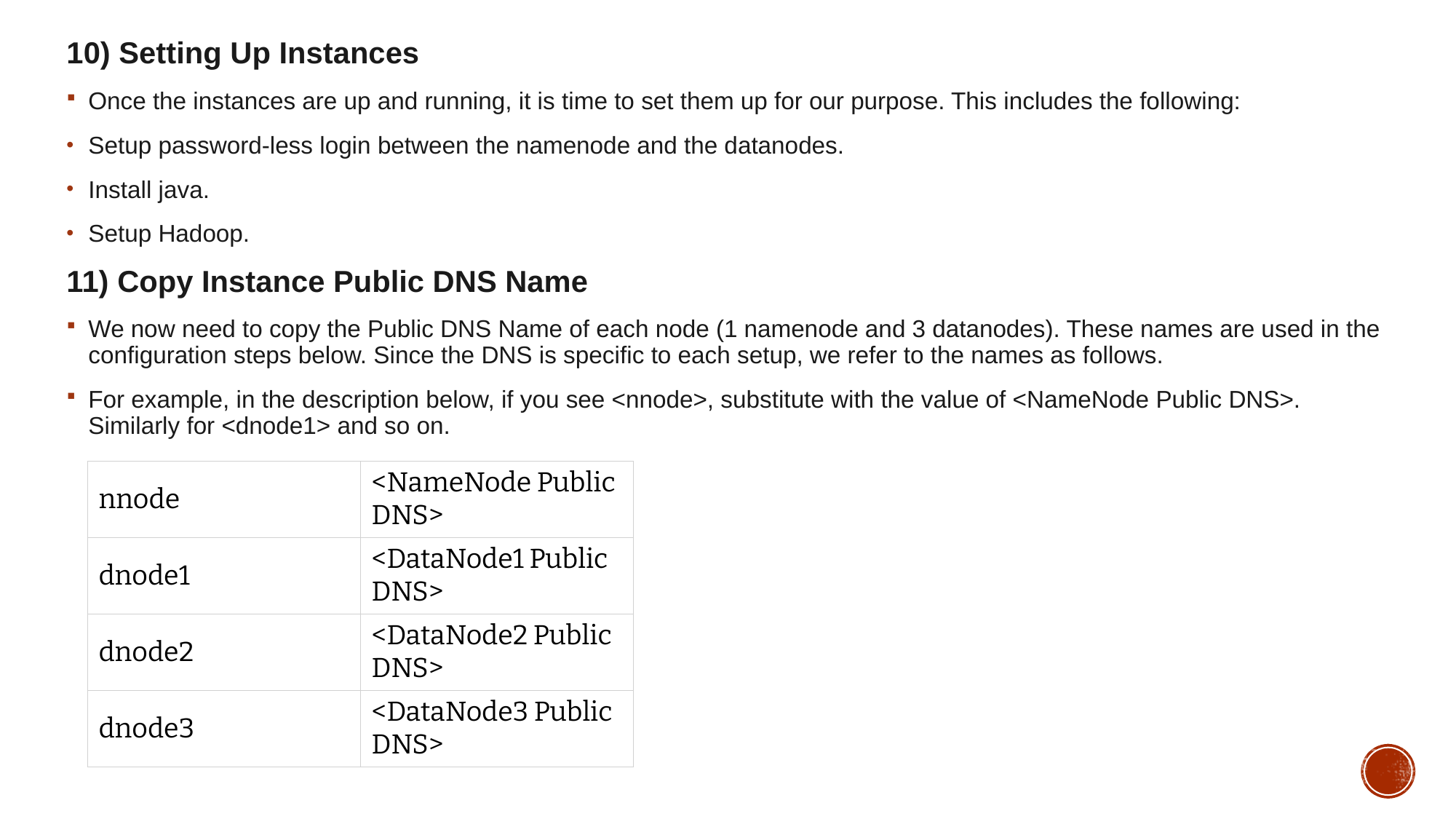

10) Setting Up Instances
Once the instances are up and running, it is time to set them up for our purpose. This includes the following:
Setup password-less login between the namenode and the datanodes.
Install java.
Setup Hadoop.
11) Copy Instance Public DNS Name
We now need to copy the Public DNS Name of each node (1 namenode and 3 datanodes). These names are used in the configuration steps below. Since the DNS is specific to each setup, we refer to the names as follows.
For example, in the description below, if you see <nnode>, substitute with the value of <NameNode Public DNS>. Similarly for <dnode1> and so on.

| nnode | <NameNode Public DNS> |
| --- | --- |
| dnode1 | <DataNode1 Public DNS> |
| dnode2 | <DataNode2 Public DNS> |
| dnode3 | <DataNode3 Public DNS> |